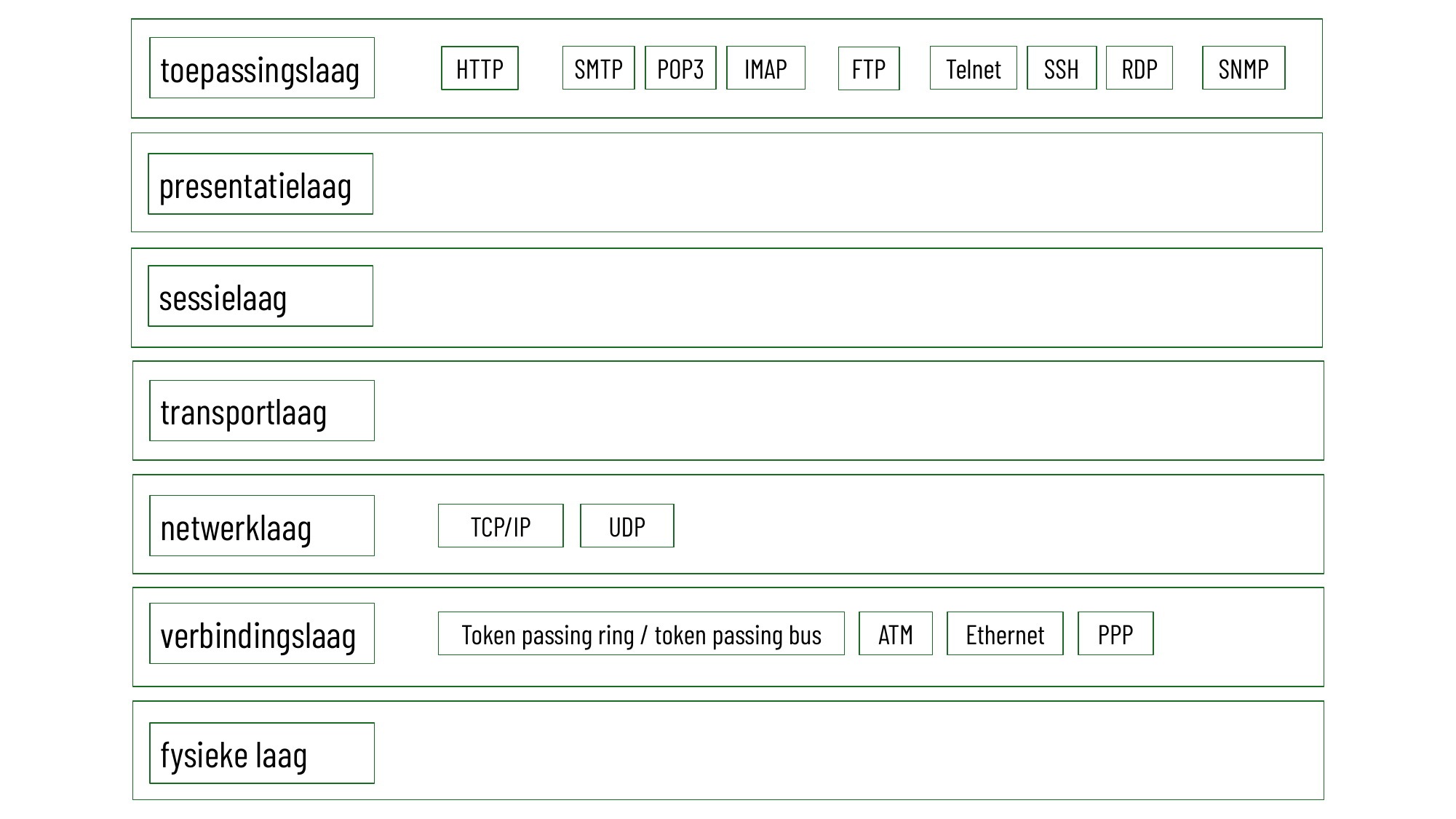

toepassingslaag
SMTP
POP3
IMAP
Telnet
SSH
RDP
SNMP
HTTP
FTP

presentatielaag

sessielaag

transportlaag

netwerklaag
TCP/IP
UDP

verbindingslaag
Token passing ring / token passing bus
ATM
Ethernet
PPP

fysieke laag